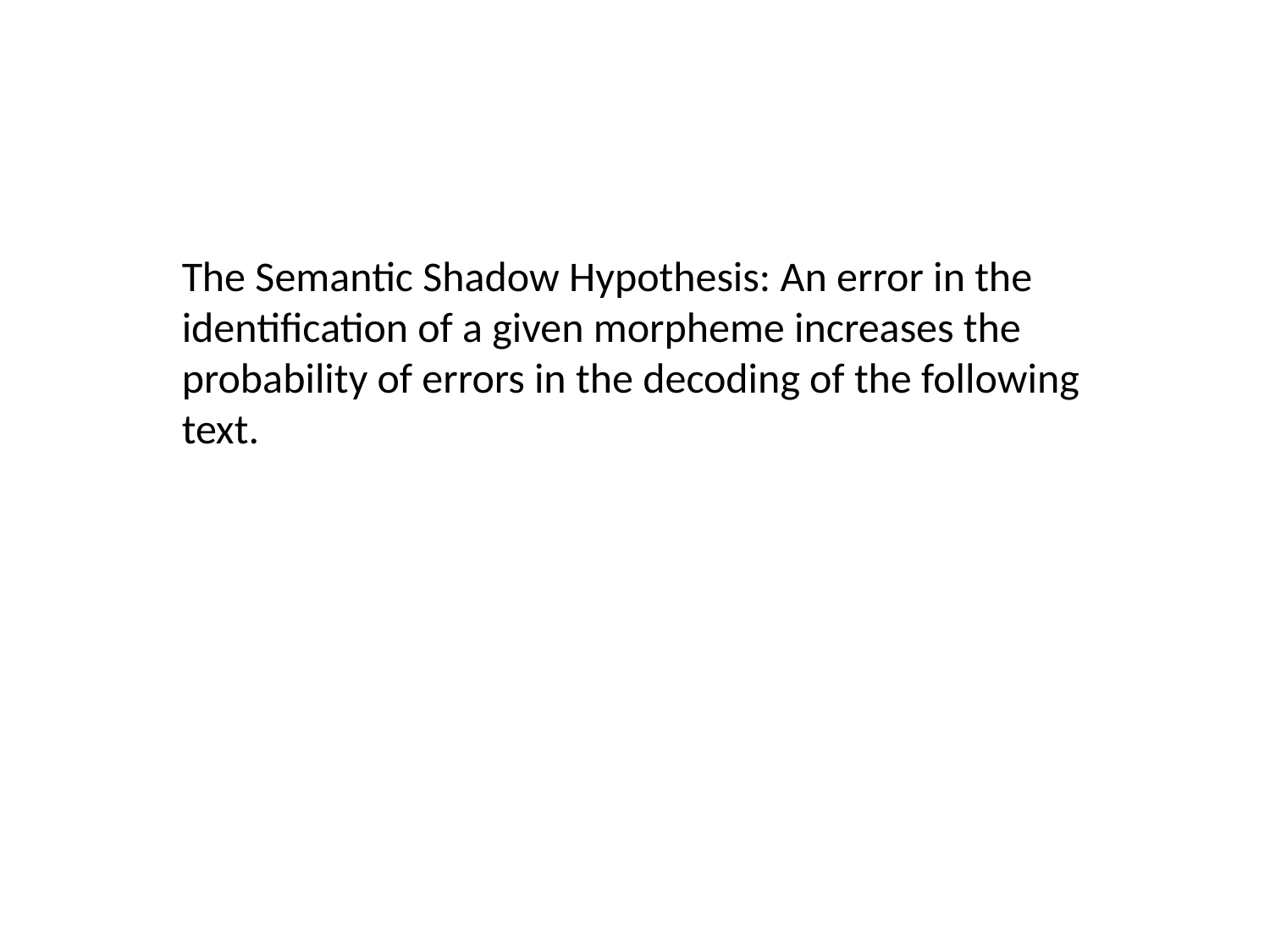

#
The Semantic Shadow Hypothesis: An error in the identification of a given morpheme increases the probability of errors in the decoding of the following text.